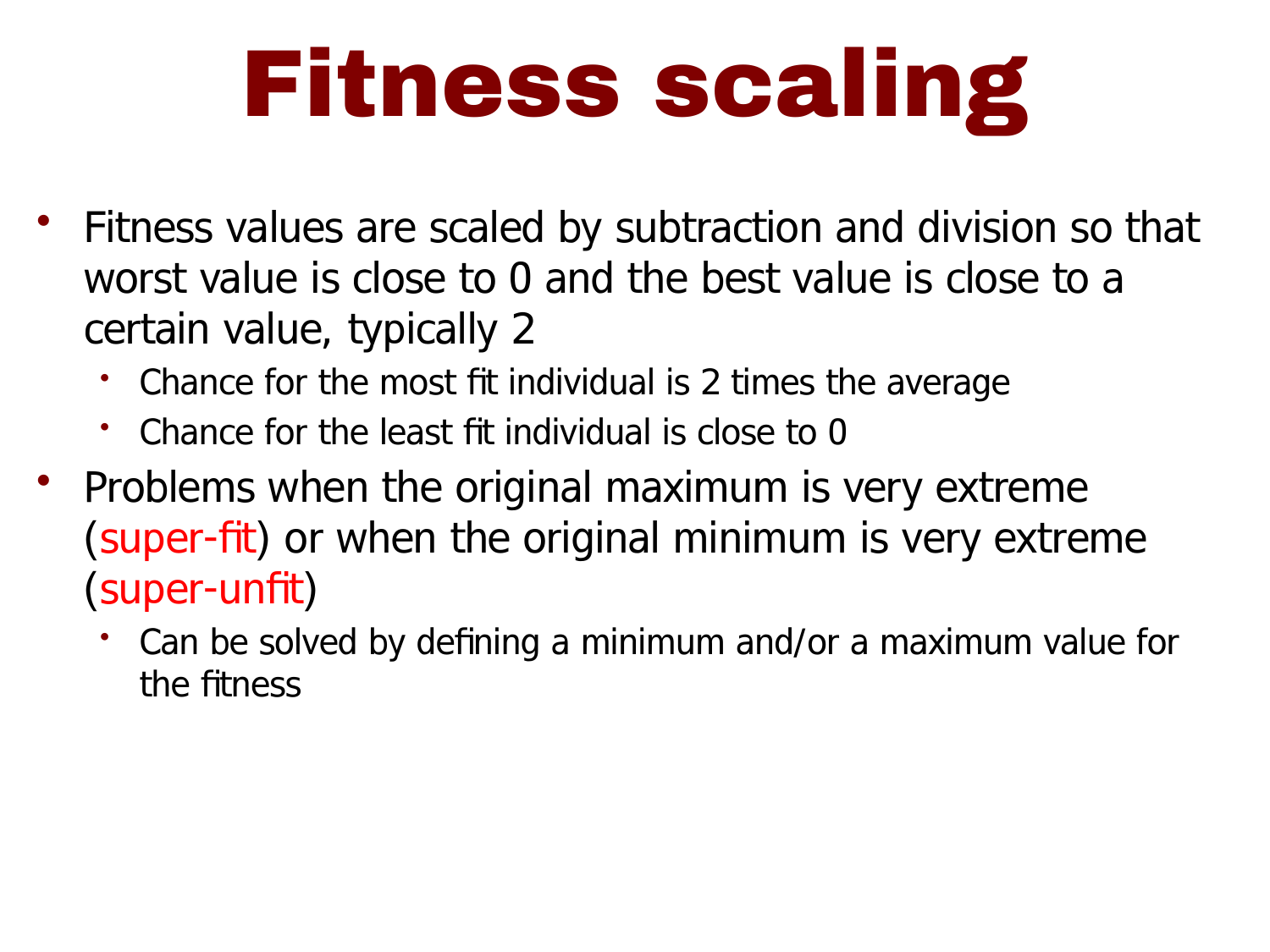

# Fitness scaling
Fitness values are scaled by subtraction and division so that worst value is close to 0 and the best value is close to a certain value, typically 2
Chance for the most fit individual is 2 times the average
Chance for the least fit individual is close to 0
Problems when the original maximum is very extreme (super-fit) or when the original minimum is very extreme (super-unfit)
Can be solved by defining a minimum and/or a maximum value for the fitness